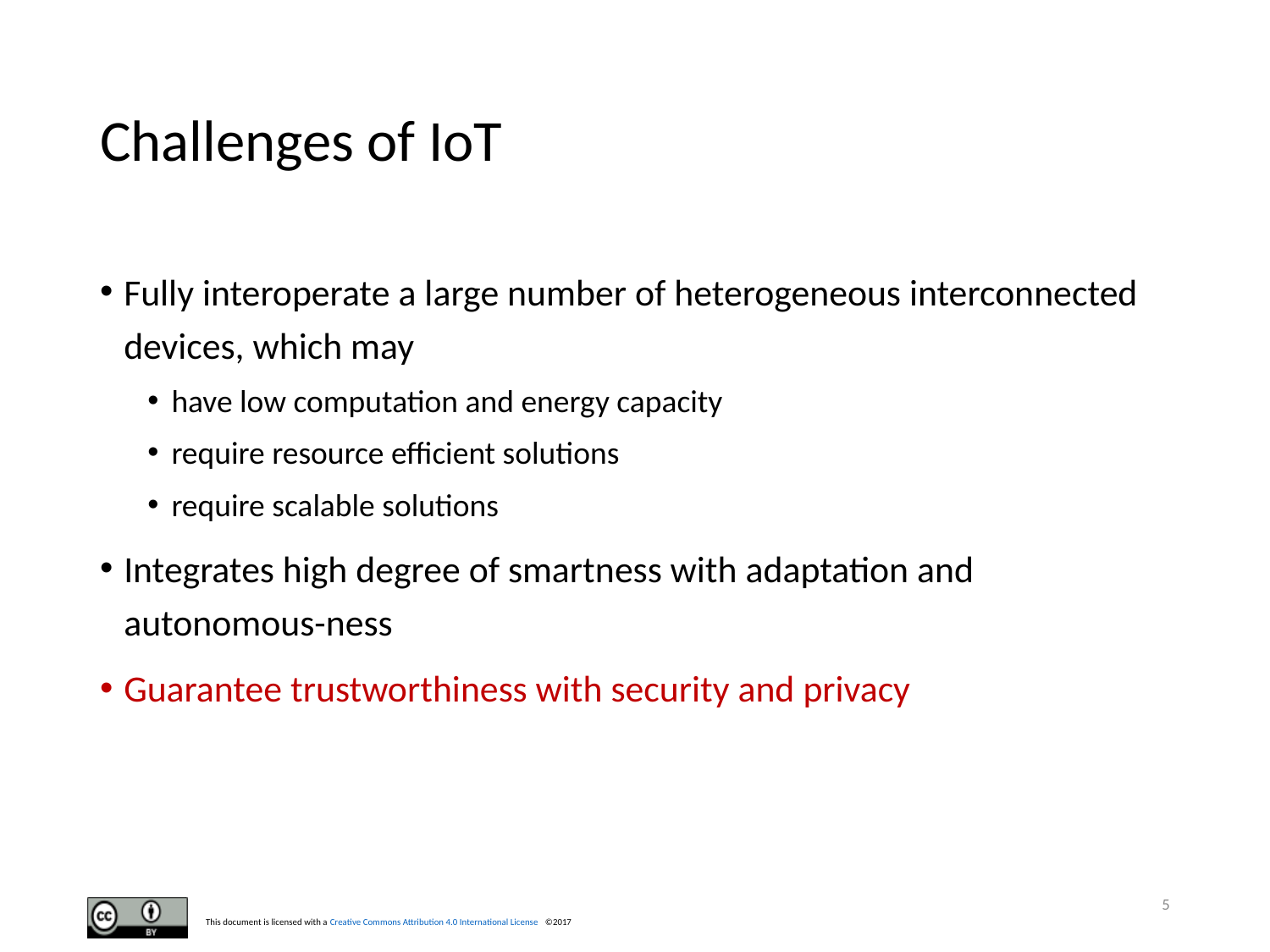

# Challenges of IoT
Fully interoperate a large number of heterogeneous interconnected devices, which may
have low computation and energy capacity
require resource efficient solutions
require scalable solutions
Integrates high degree of smartness with adaptation and autonomous-ness
Guarantee trustworthiness with security and privacy
5